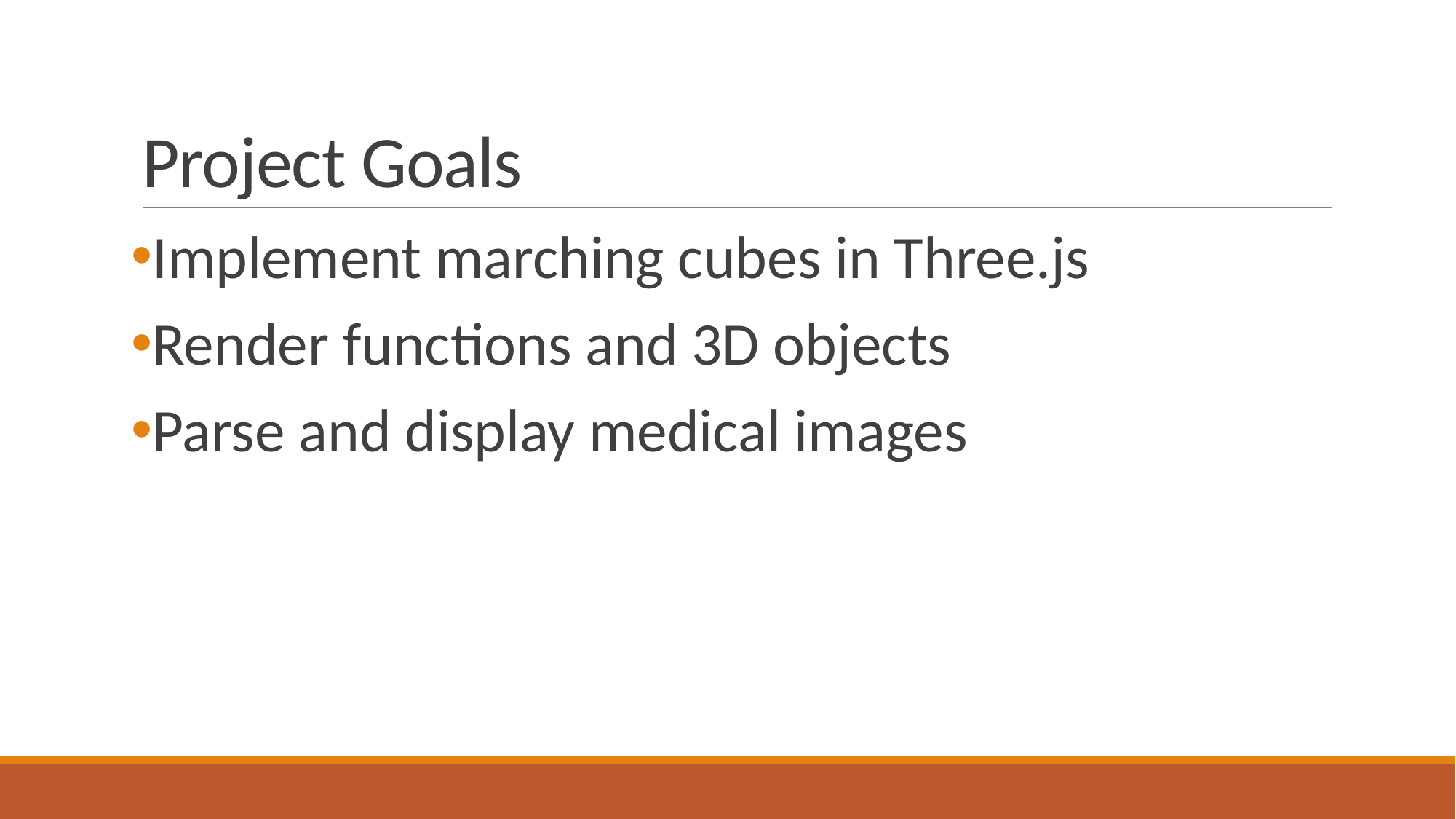

# Project Goals
Implement marching cubes in Three.js
Render functions and 3D objects
Parse and display medical images